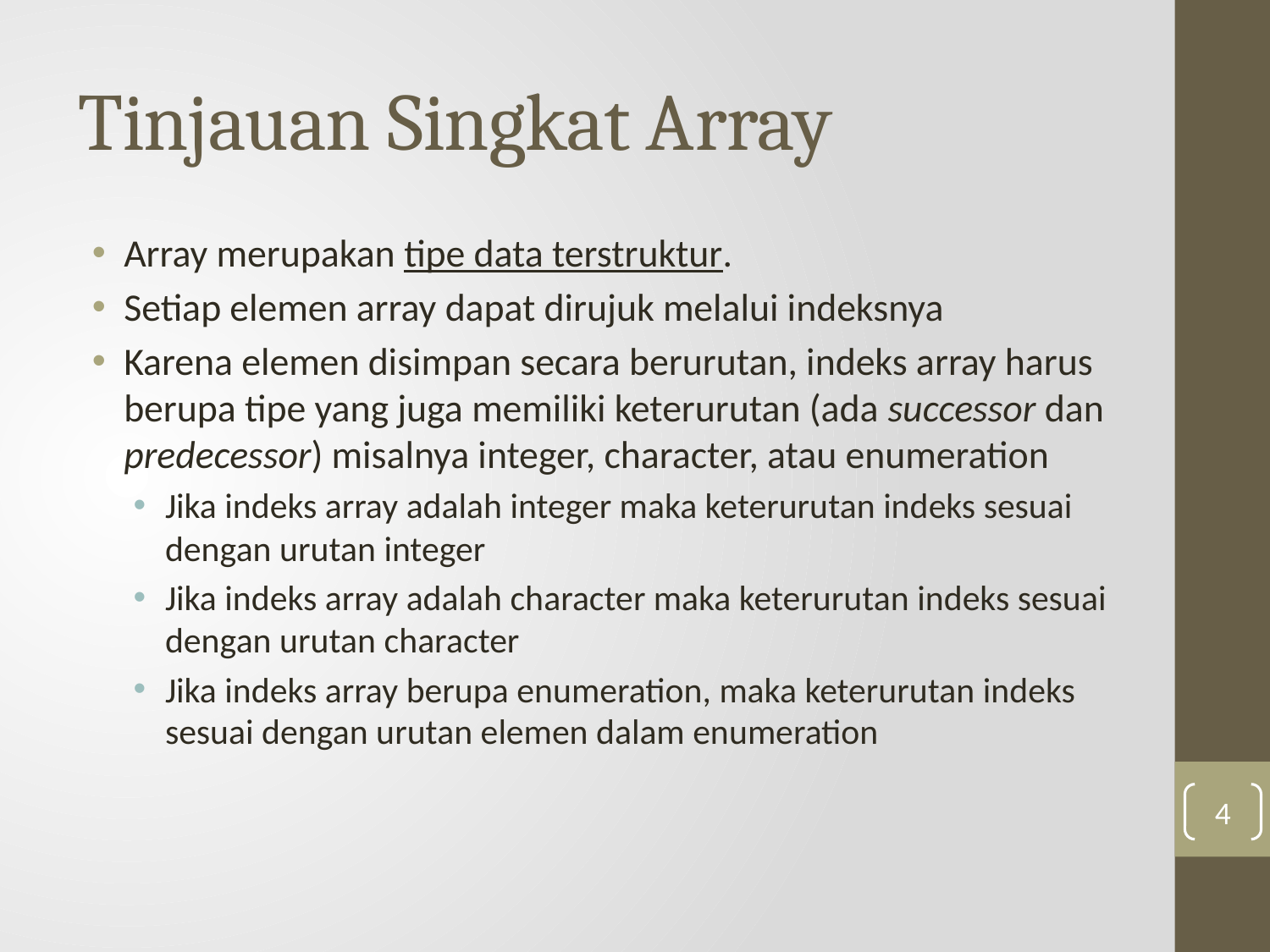

# Tinjauan Singkat Array
Array merupakan tipe data terstruktur.
Setiap elemen array dapat dirujuk melalui indeksnya
Karena elemen disimpan secara berurutan, indeks array harus berupa tipe yang juga memiliki keterurutan (ada successor dan predecessor) misalnya integer, character, atau enumeration
Jika indeks array adalah integer maka keterurutan indeks sesuai dengan urutan integer
Jika indeks array adalah character maka keterurutan indeks sesuai dengan urutan character
Jika indeks array berupa enumeration, maka keterurutan indeks sesuai dengan urutan elemen dalam enumeration

4